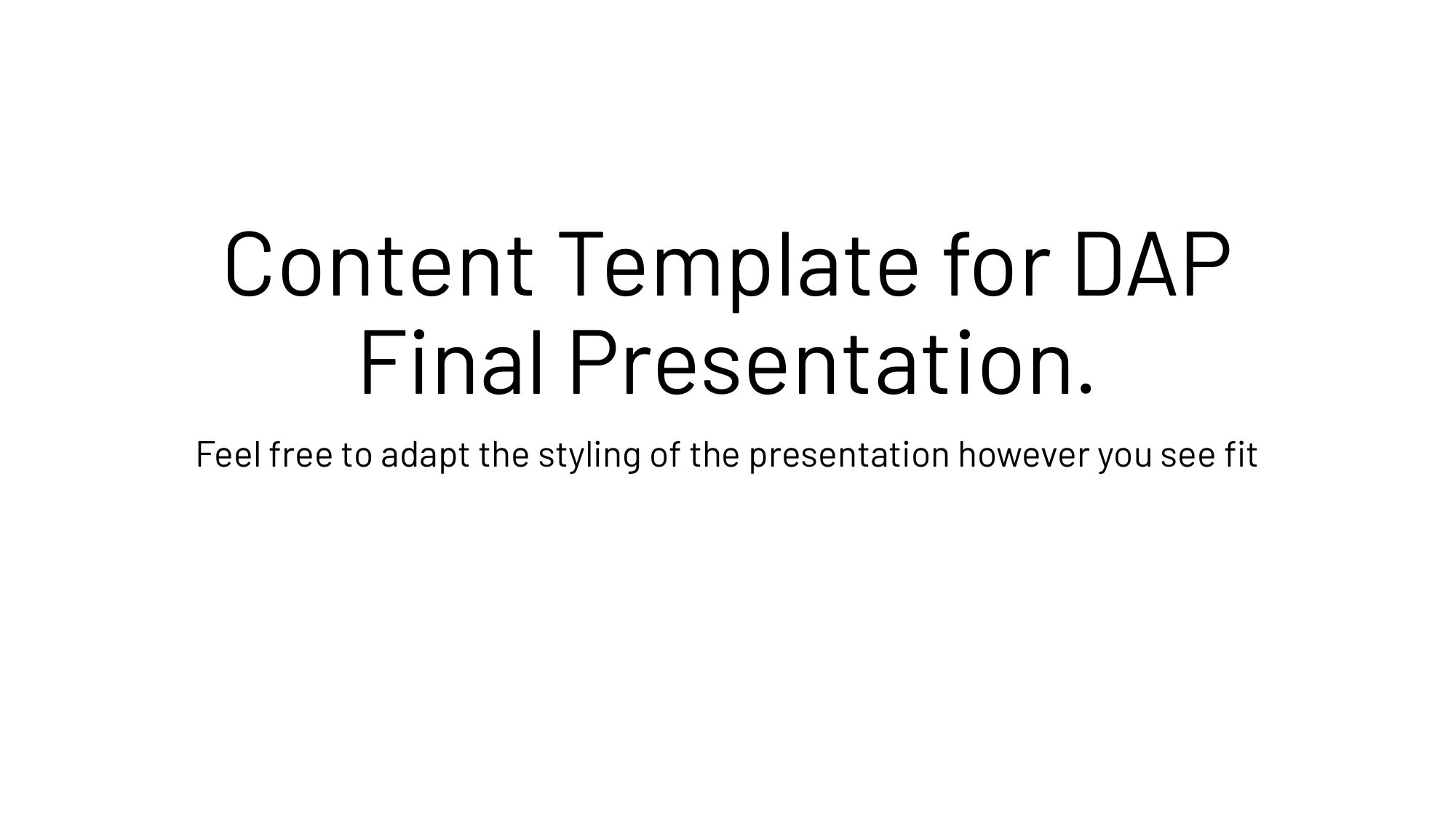

# Content Template for DAP Final Presentation.
Feel free to adapt the styling of the presentation however you see fit